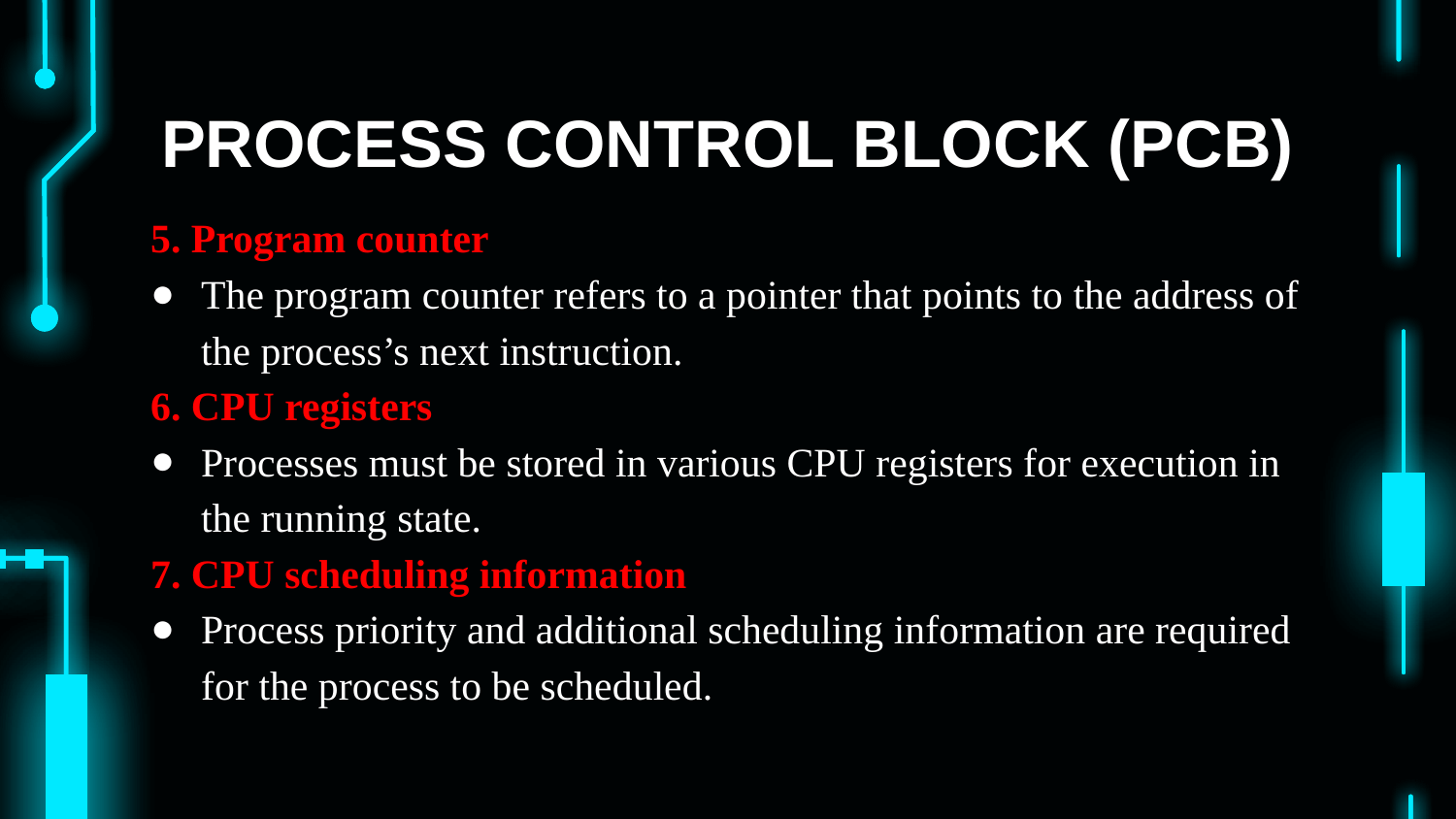

# PROCESS CONTROL BLOCK (PCB)
5. Program counter
The program counter refers to a pointer that points to the address of the process’s next instruction.
6. CPU registers
Processes must be stored in various CPU registers for execution in the running state.
7. CPU scheduling information
Process priority and additional scheduling information are required for the process to be scheduled.